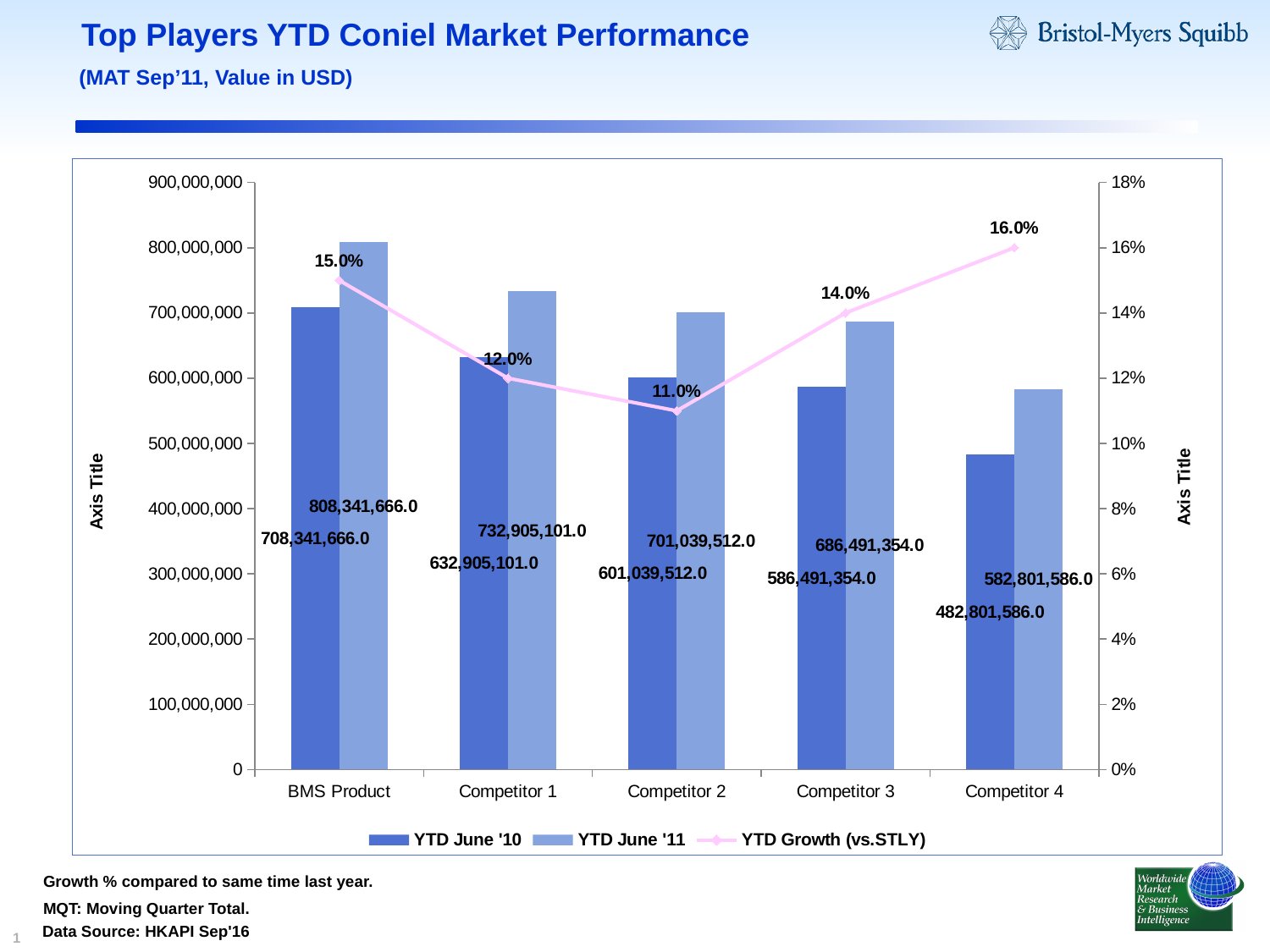

Top Players YTD Coniel Market Performance
(MAT Sep’11, Value in USD)

### Chart

| Category | YTD June '10 | YTD June '11 | YTD Growth (vs.STLY) |
|---|---|---|---|
| BMS Product | 708341666.0 | 808341666.0 | 0.15000000000000024 |
| Competitor 1 | 632905101.0 | 732905101.0 | 0.12000000000000002 |
| Competitor 2 | 601039512.0 | 701039512.0 | 0.11000000000000015 |
| Competitor 3 | 586491354.0 | 686491354.0 | 0.14 |
| Competitor 4 | 482801586.0 | 582801586.0 | 0.16000000000000034 |
Growth % compared to same time last year.
MQT: Moving Quarter Total.
Data Source: HKAPI Sep'16